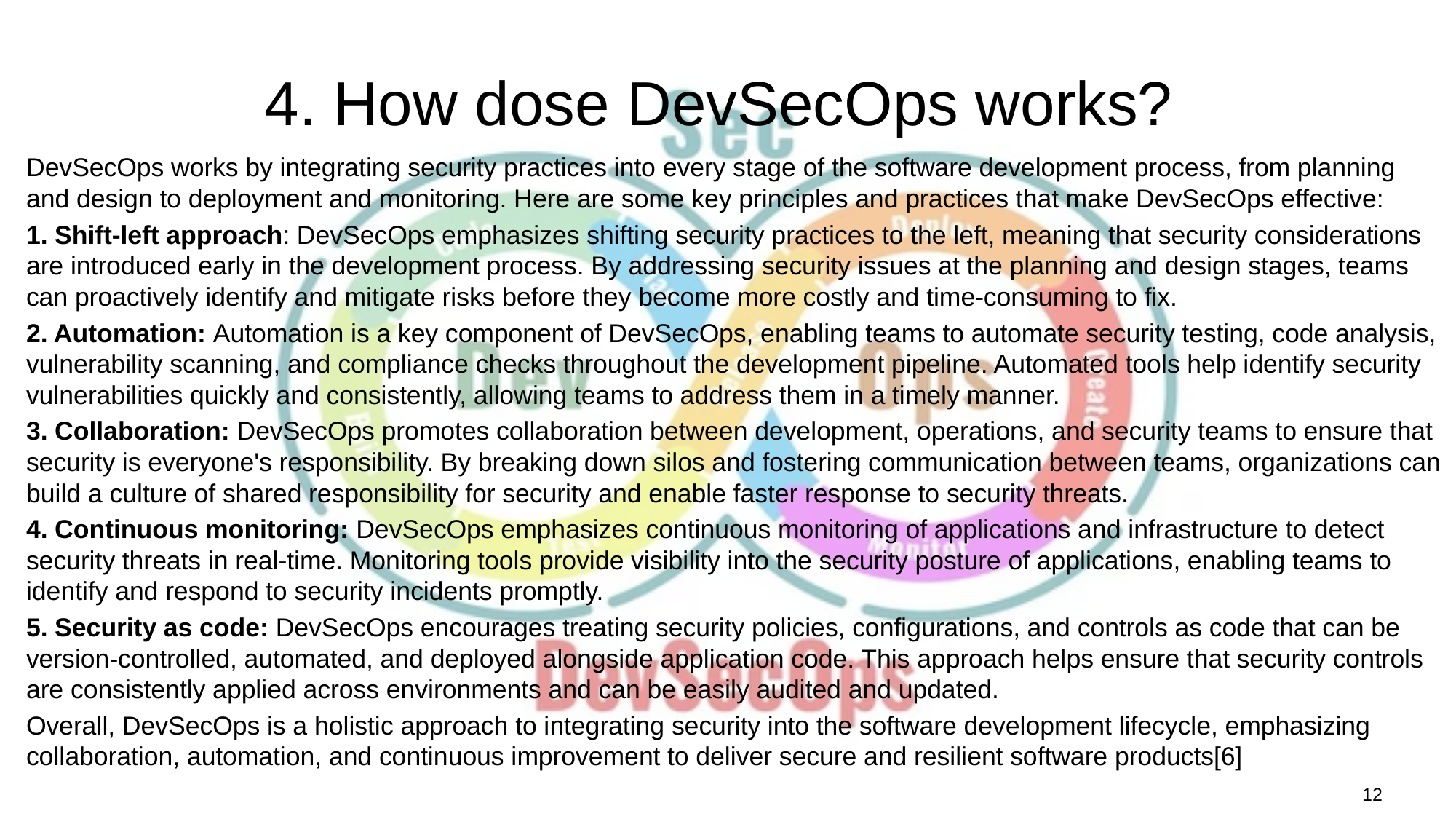

# 4. How dose DevSecOps works?
DevSecOps works by integrating security practices into every stage of the software development process, from planning and design to deployment and monitoring. Here are some key principles and practices that make DevSecOps effective:
1. Shift-left approach: DevSecOps emphasizes shifting security practices to the left, meaning that security considerations are introduced early in the development process. By addressing security issues at the planning and design stages, teams can proactively identify and mitigate risks before they become more costly and time-consuming to fix.
2. Automation: Automation is a key component of DevSecOps, enabling teams to automate security testing, code analysis, vulnerability scanning, and compliance checks throughout the development pipeline. Automated tools help identify security vulnerabilities quickly and consistently, allowing teams to address them in a timely manner.
3. Collaboration: DevSecOps promotes collaboration between development, operations, and security teams to ensure that security is everyone's responsibility. By breaking down silos and fostering communication between teams, organizations can build a culture of shared responsibility for security and enable faster response to security threats.
4. Continuous monitoring: DevSecOps emphasizes continuous monitoring of applications and infrastructure to detect security threats in real-time. Monitoring tools provide visibility into the security posture of applications, enabling teams to identify and respond to security incidents promptly.
5. Security as code: DevSecOps encourages treating security policies, configurations, and controls as code that can be version-controlled, automated, and deployed alongside application code. This approach helps ensure that security controls are consistently applied across environments and can be easily audited and updated.
Overall, DevSecOps is a holistic approach to integrating security into the software development lifecycle, emphasizing collaboration, automation, and continuous improvement to deliver secure and resilient software products[6]
12